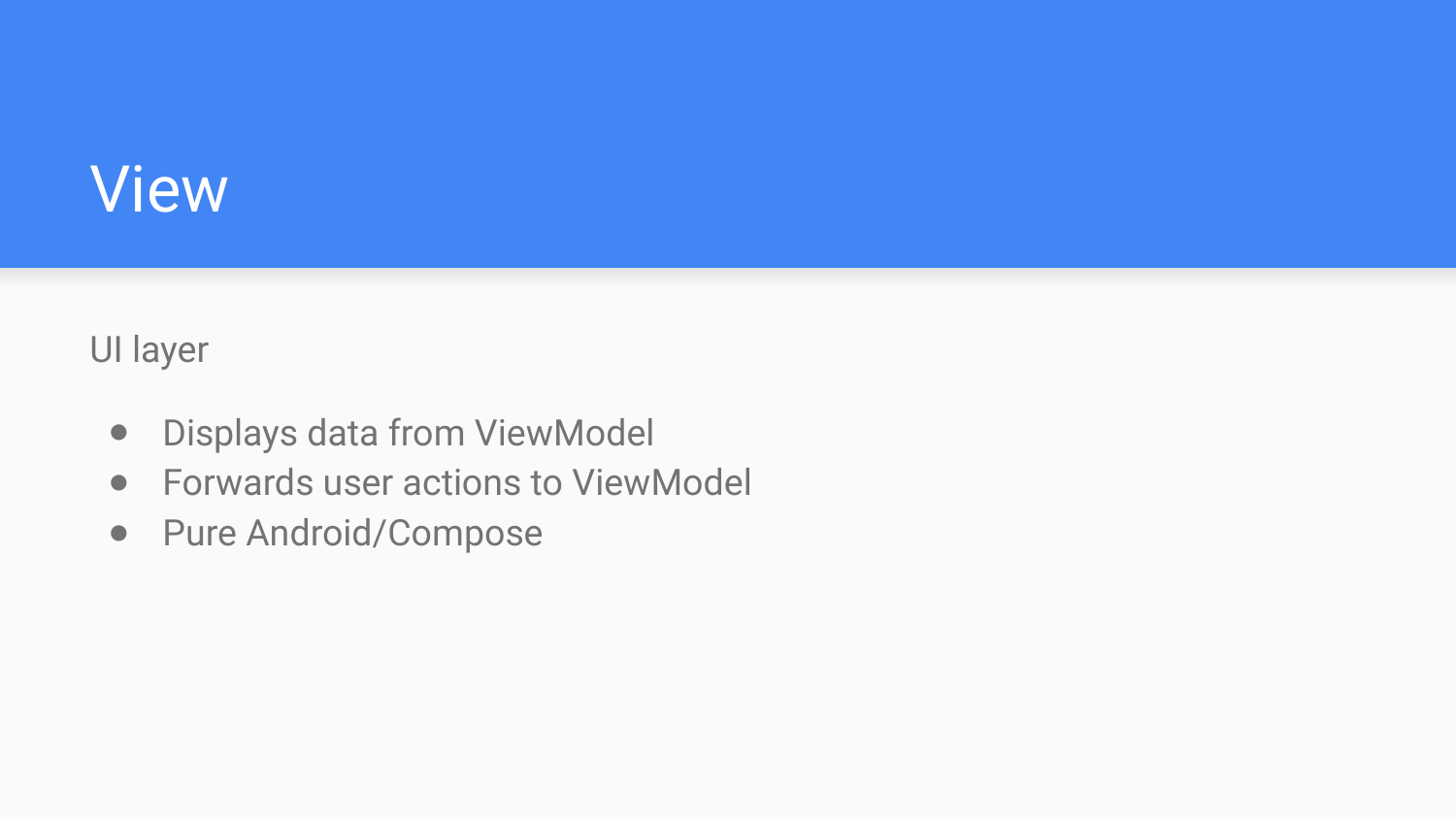

# View
UI layer
Displays data from ViewModel
Forwards user actions to ViewModel
Pure Android/Compose